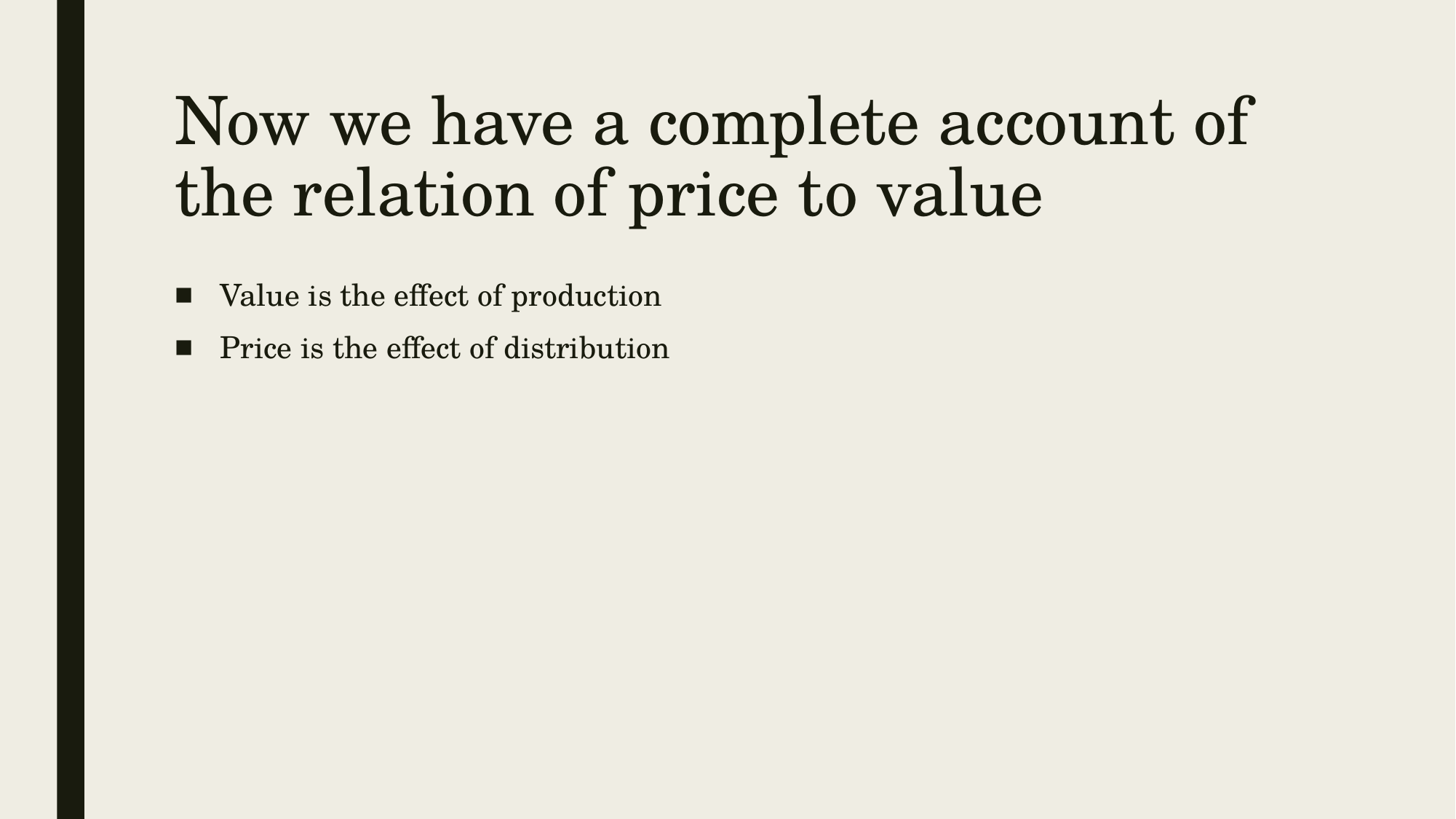

# Now we have a complete account of the relation of price to value
Value is the effect of production
Price is the effect of distribution